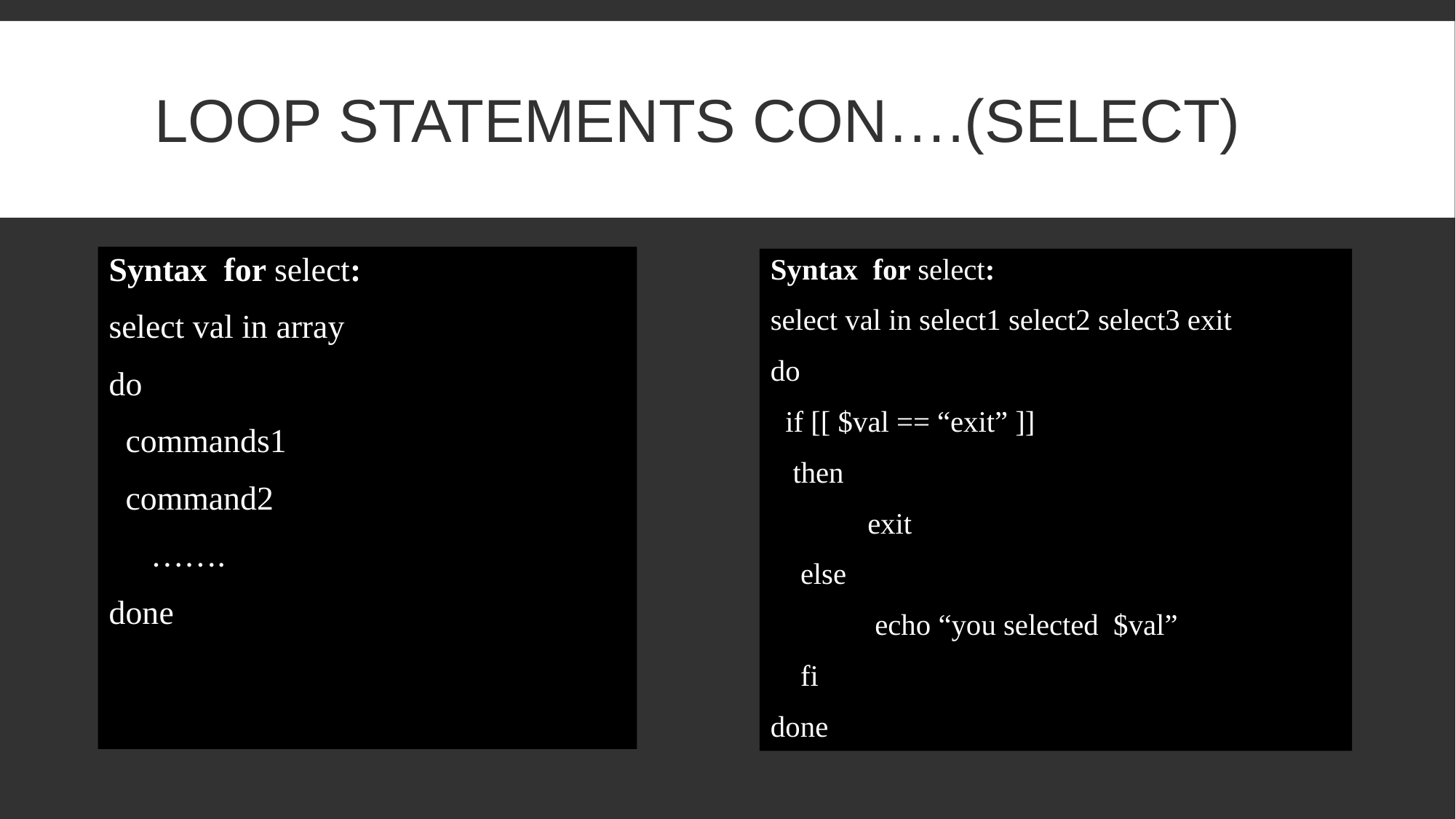

# LooP Statements CON….(SELECT)
Syntax  for select:
select val in array
do
  commands1
  command2
     …….
done
Syntax  for select:
select val in select1 select2 select3 exit
do
  if [[ $val == “exit” ]]
   then
 	exit
    else
              echo “you selected  $val”
    fi
done